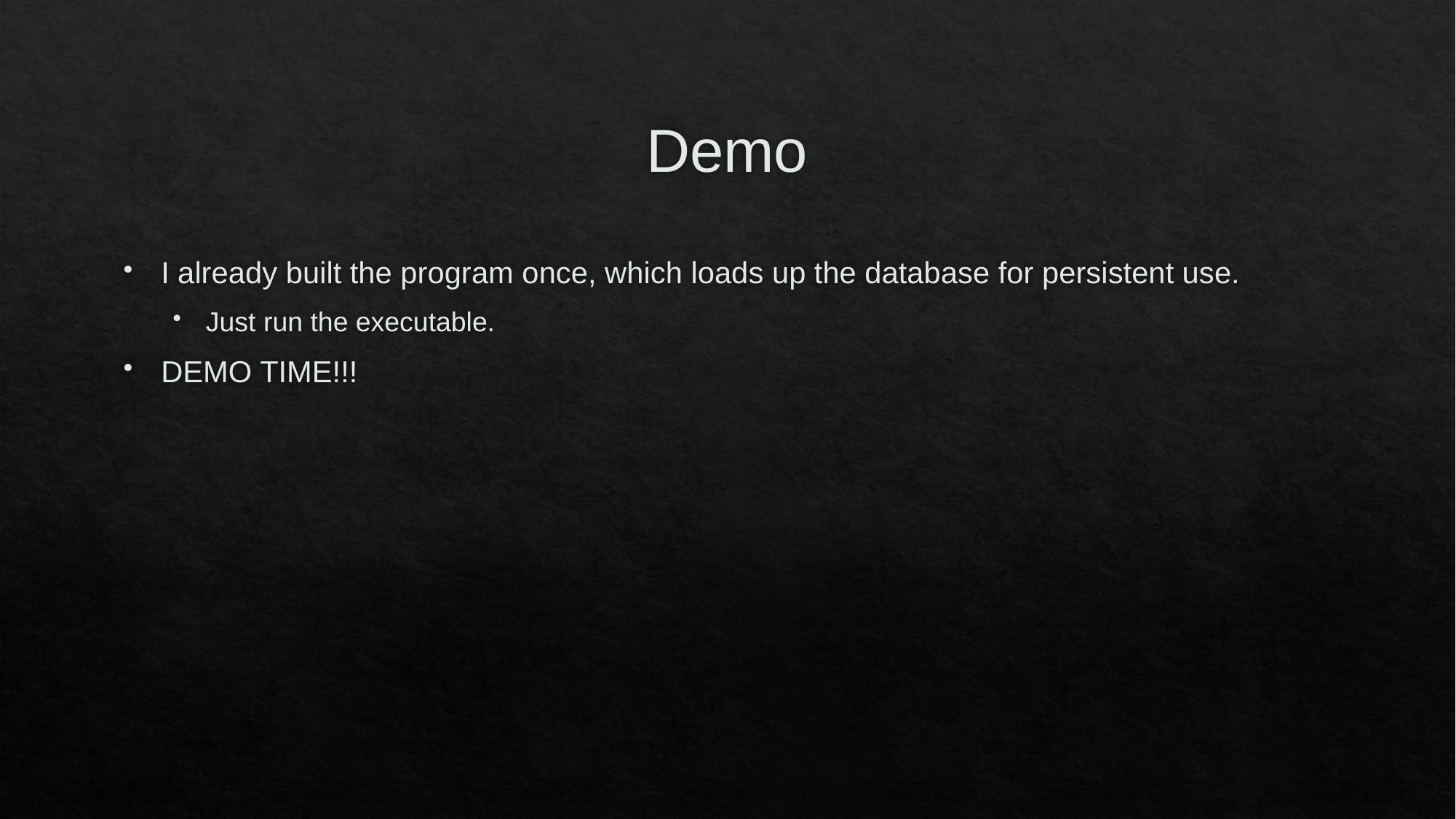

# Demo
I already built the program once, which loads up the database for persistent use.
Just run the executable.
DEMO TIME!!!